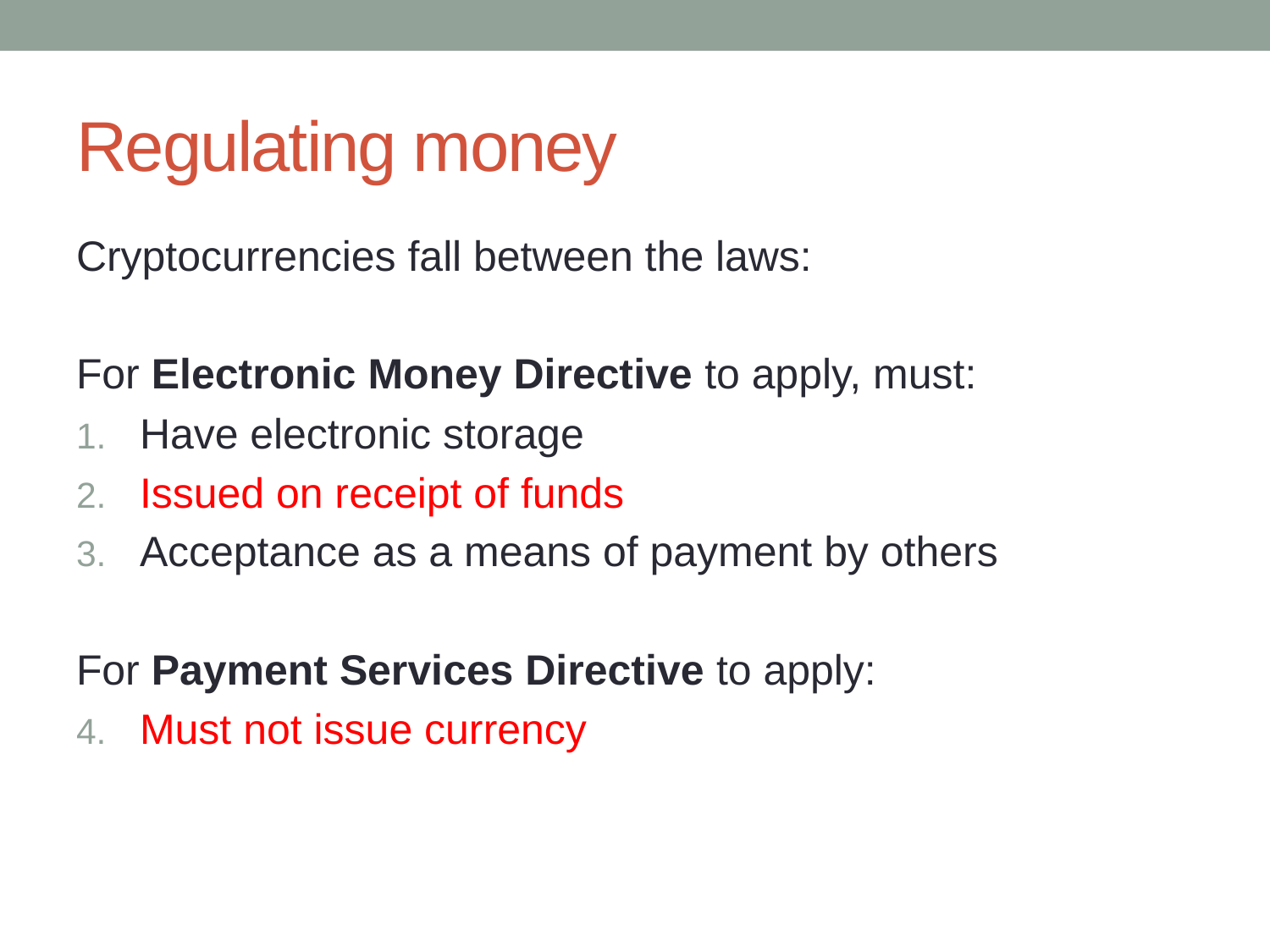

# Regulating money
Cryptocurrencies fall between the laws:

For Electronic Money Directive to apply, must:
Have electronic storage
Issued on receipt of funds
Acceptance as a means of payment by others

For Payment Services Directive to apply:
Must not issue currency